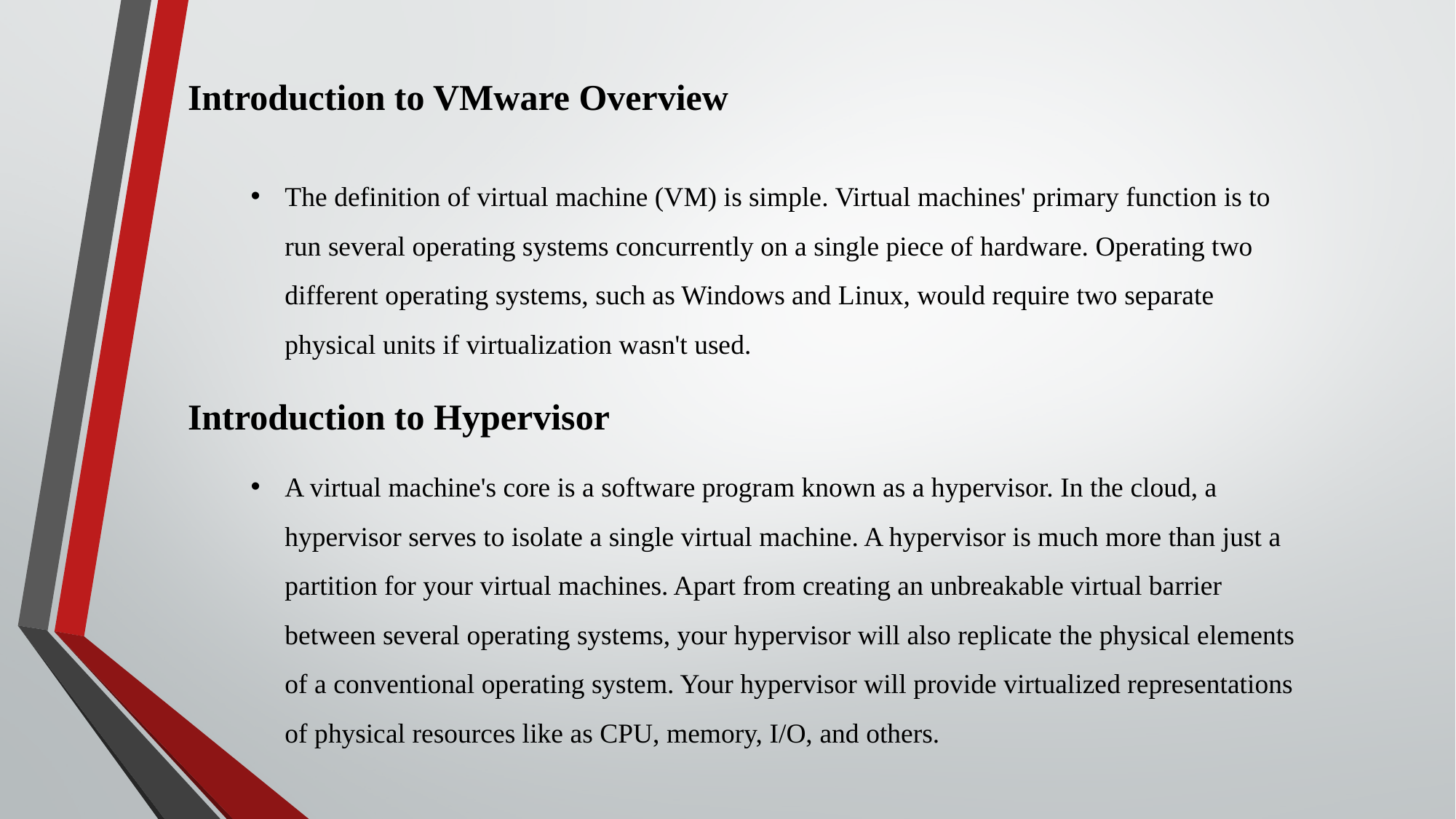

Introduction to VMware Overview
The definition of virtual machine (VM) is simple. Virtual machines' primary function is to run several operating systems concurrently on a single piece of hardware. Operating two different operating systems, such as Windows and Linux, would require two separate physical units if virtualization wasn't used.
Introduction to Hypervisor
A virtual machine's core is a software program known as a hypervisor. In the cloud, a hypervisor serves to isolate a single virtual machine. A hypervisor is much more than just a partition for your virtual machines. Apart from creating an unbreakable virtual barrier between several operating systems, your hypervisor will also replicate the physical elements of a conventional operating system. Your hypervisor will provide virtualized representations of physical resources like as CPU, memory, I/O, and others.